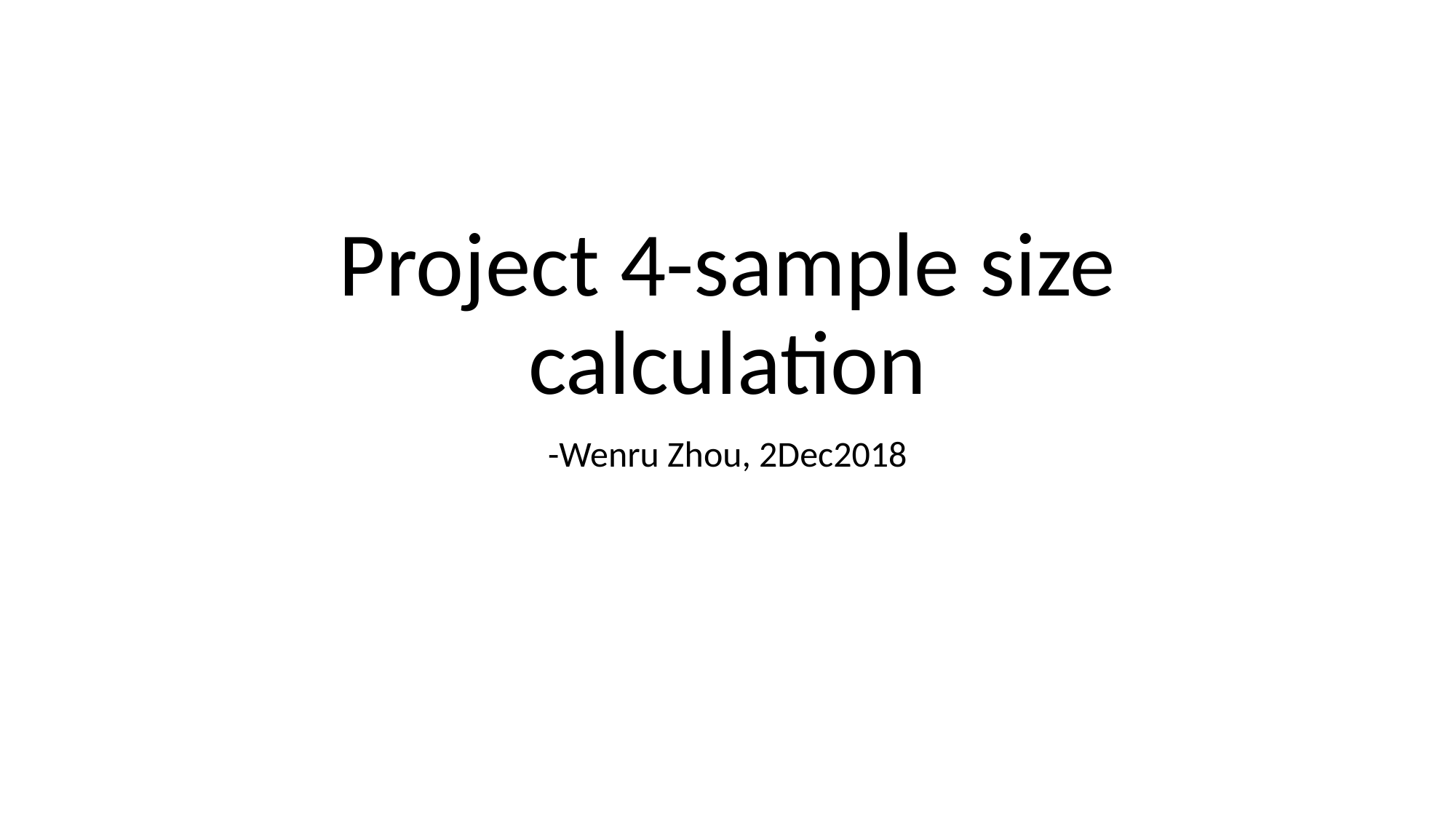

# Project 4-sample size calculation
-Wenru Zhou, 2Dec2018